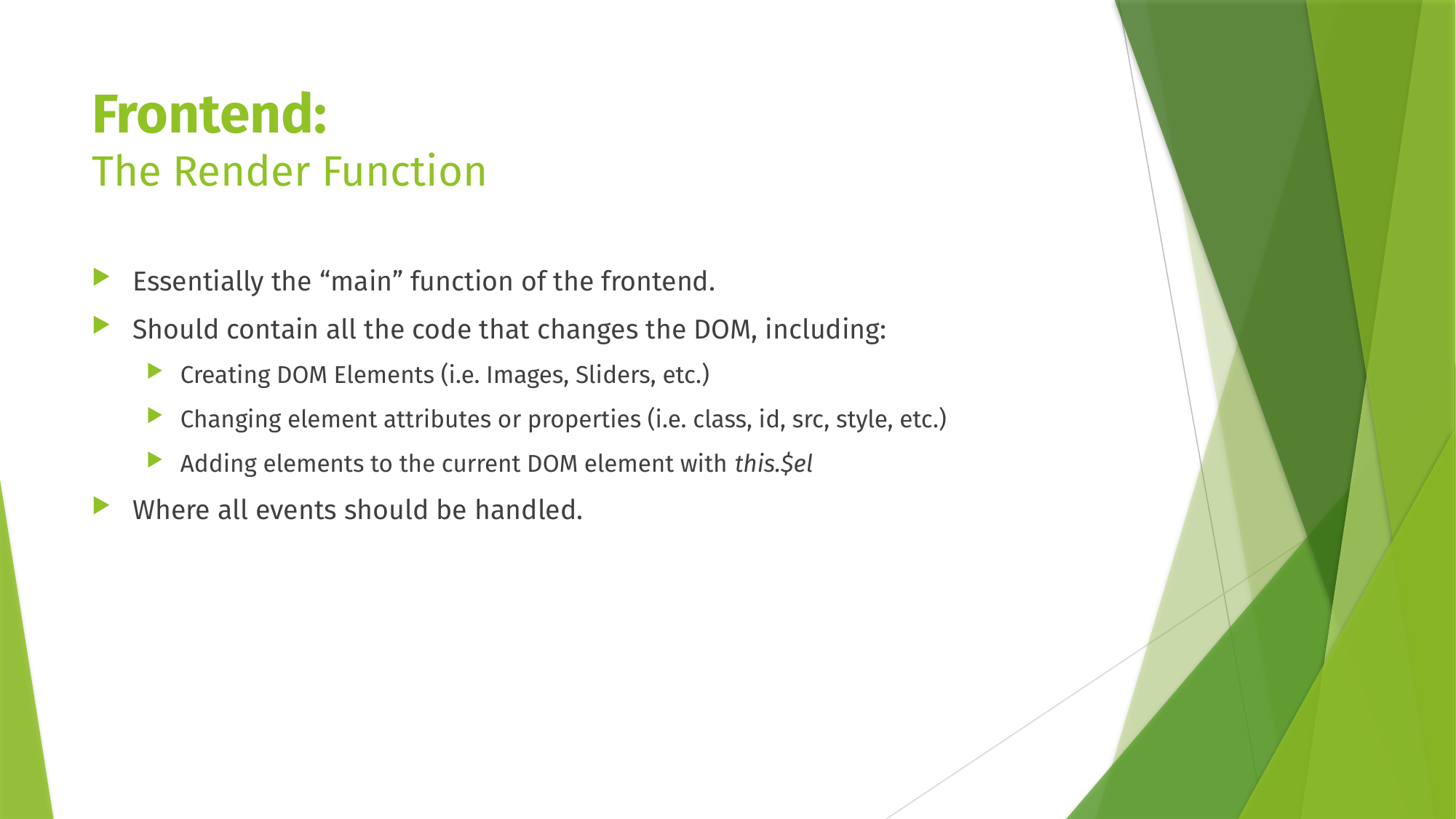

# Frontend: The Render Function
Essentially the “main” function of the frontend.
Should contain all the code that changes the DOM, including:
Creating DOM Elements (i.e. Images, Sliders, etc.)
Changing element attributes or properties (i.e. class, id, src, style, etc.)
Adding elements to the current DOM element with this.$el
Where all events should be handled.